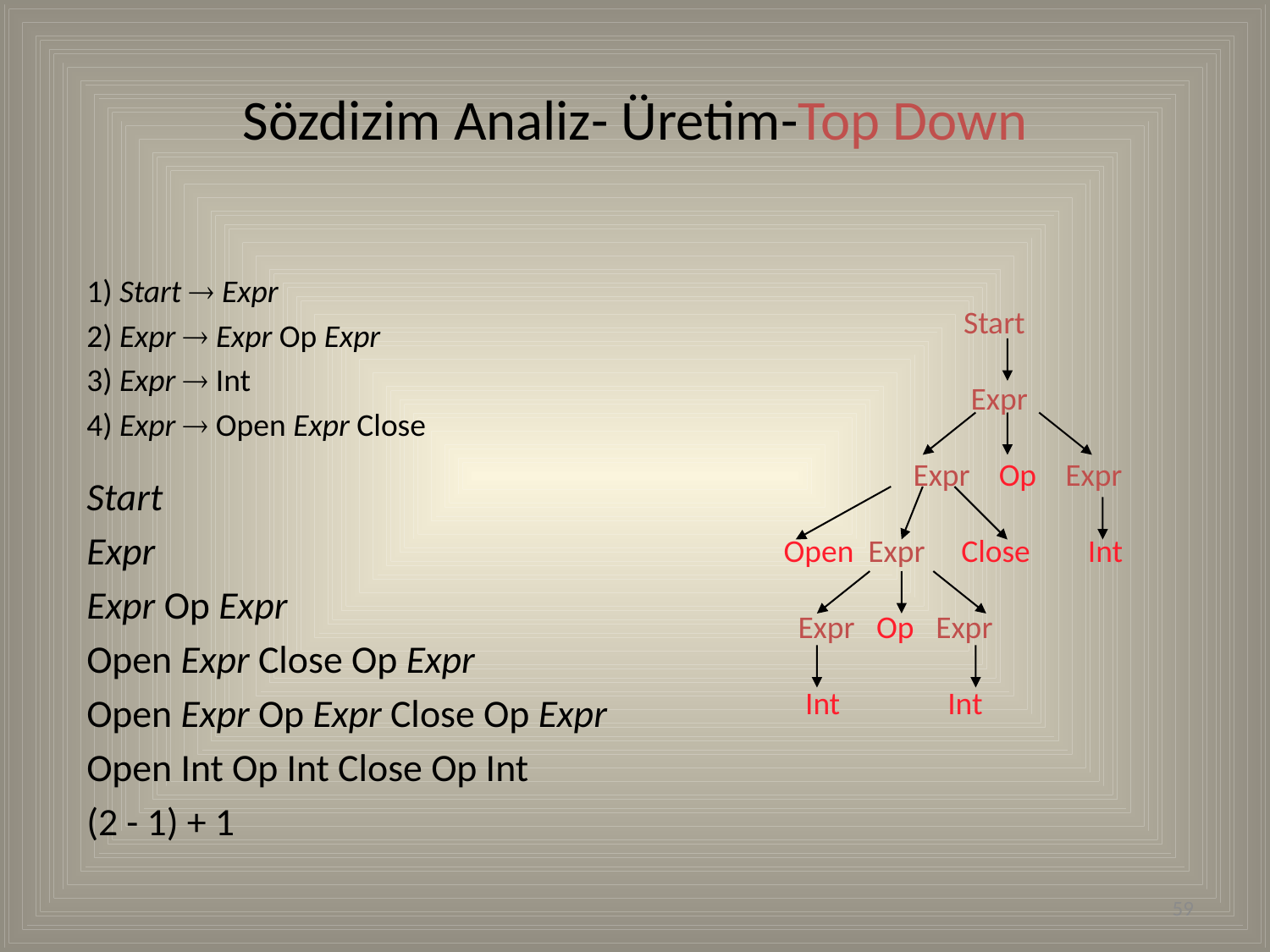

# Sözdizim Analiz- Üretim-Top Down
1) Start → Expr
2) Expr → Expr Op Expr
3) Expr → Int
4) Expr → Open Expr Close

                          Start

                           Expr

                   Expr    Op    Expr

 Open  Expr     Close        Int

   Expr   Op   Expr

    Int               Int

Start
Expr
Expr Op Expr
Open Expr Close Op Expr
Open Expr Op Expr Close Op Expr
Open Int Op Int Close Op Int
(2 - 1) + 1

59